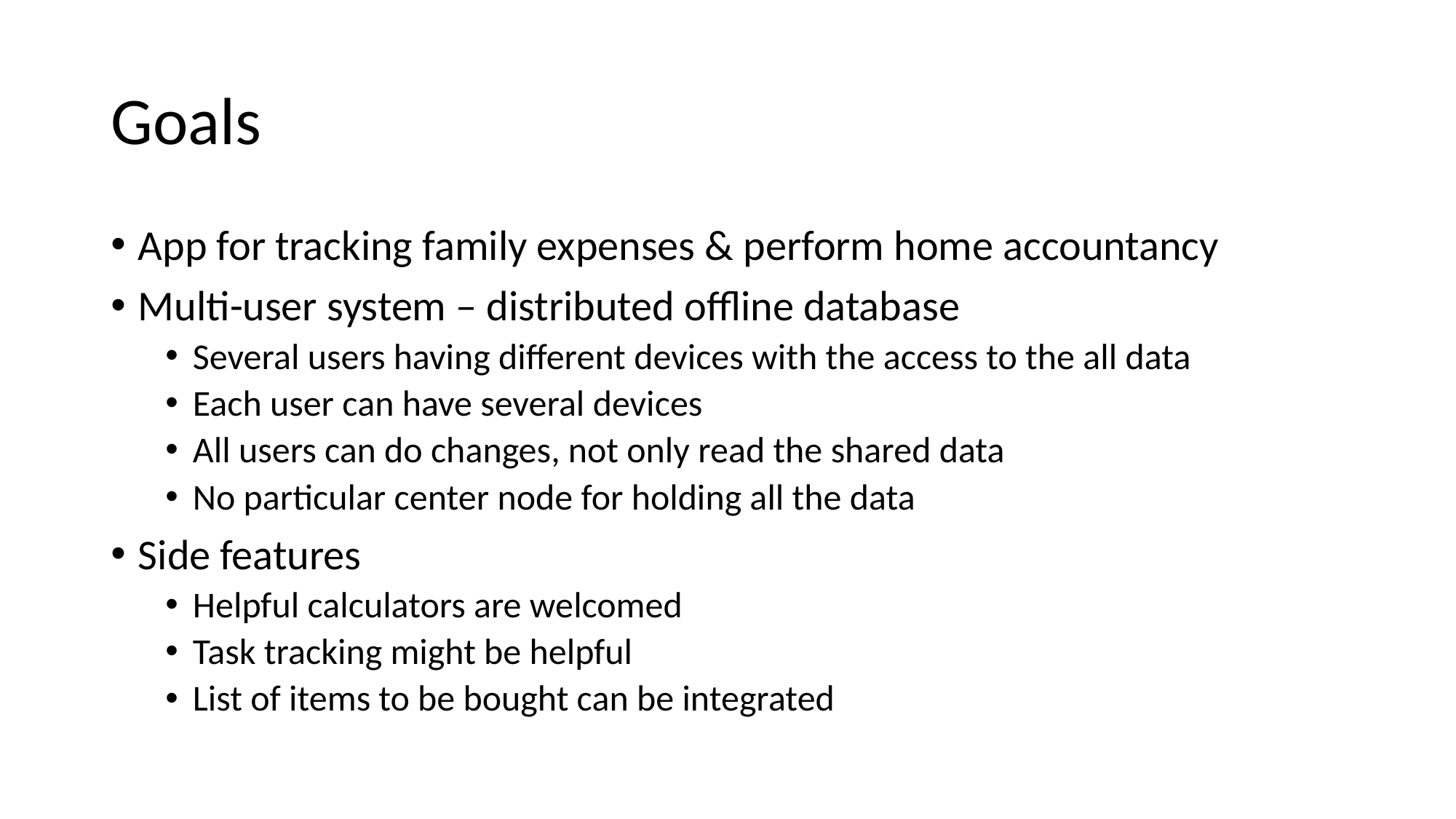

# Goals
App for tracking family expenses & perform home accountancy
Multi-user system – distributed offline database
Several users having different devices with the access to the all data
Each user can have several devices
All users can do changes, not only read the shared data
No particular center node for holding all the data
Side features
Helpful calculators are welcomed
Task tracking might be helpful
List of items to be bought can be integrated